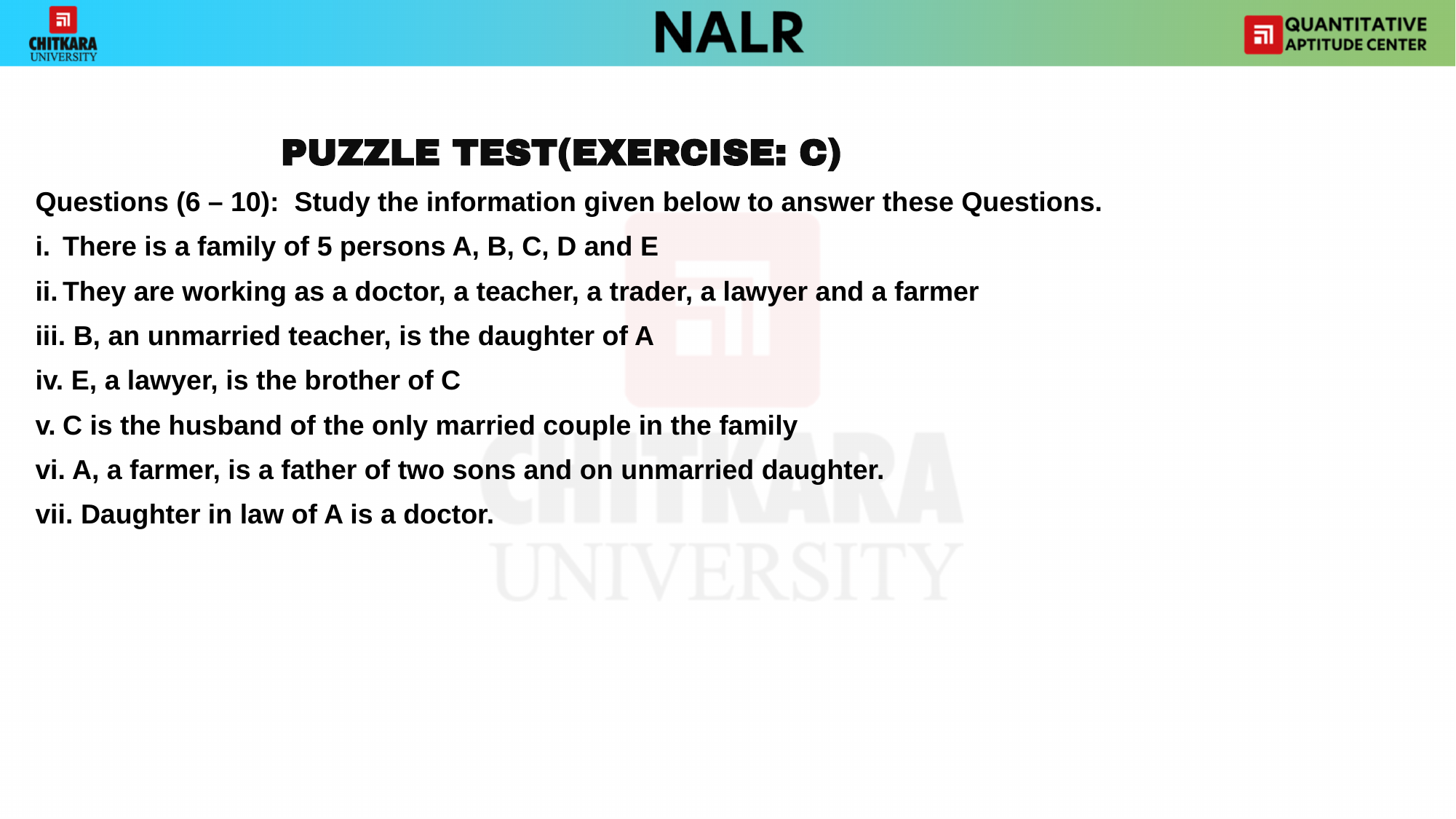

PUZZLE TEST(EXERCISE: C)
Questions (6 – 10):  Study the information given below to answer these Questions.
i.	There is a family of 5 persons A, B, C, D and E
ii.	They are working as a doctor, a teacher, a trader, a lawyer and a farmer
iii. B, an unmarried teacher, is the daughter of A
iv. E, a lawyer, is the brother of C
v.	C is the husband of the only married couple in the family
vi. A, a farmer, is a father of two sons and on unmarried daughter.
vii. Daughter in law of A is a doctor.